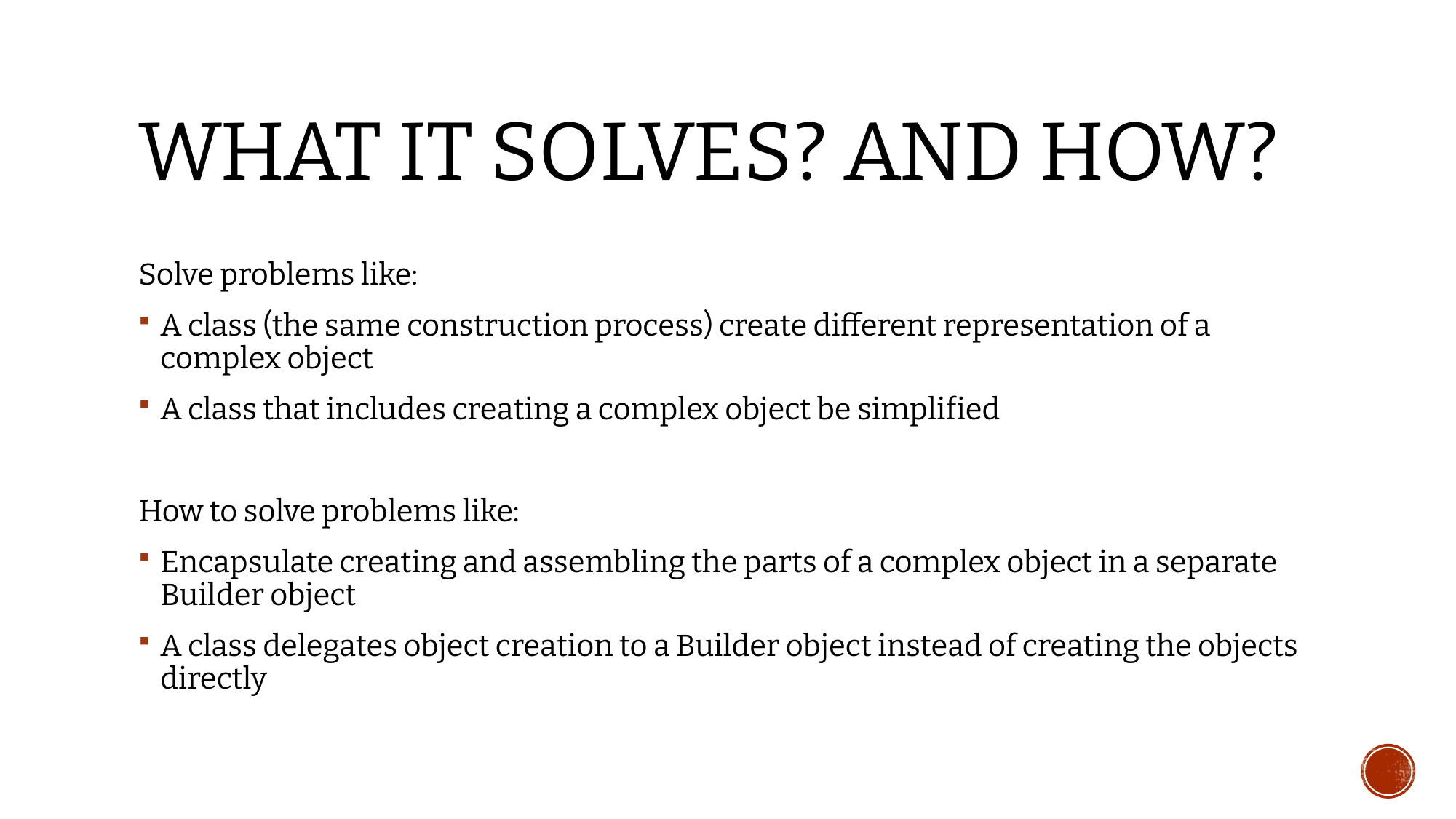

# What it solves? And How?
Solve problems like:
A class (the same construction process) create different representation of a complex object
A class that includes creating a complex object be simplified

How to solve problems like:
Encapsulate creating and assembling the parts of a complex object in a separate Builder object
A class delegates object creation to a Builder object instead of creating the objects directly